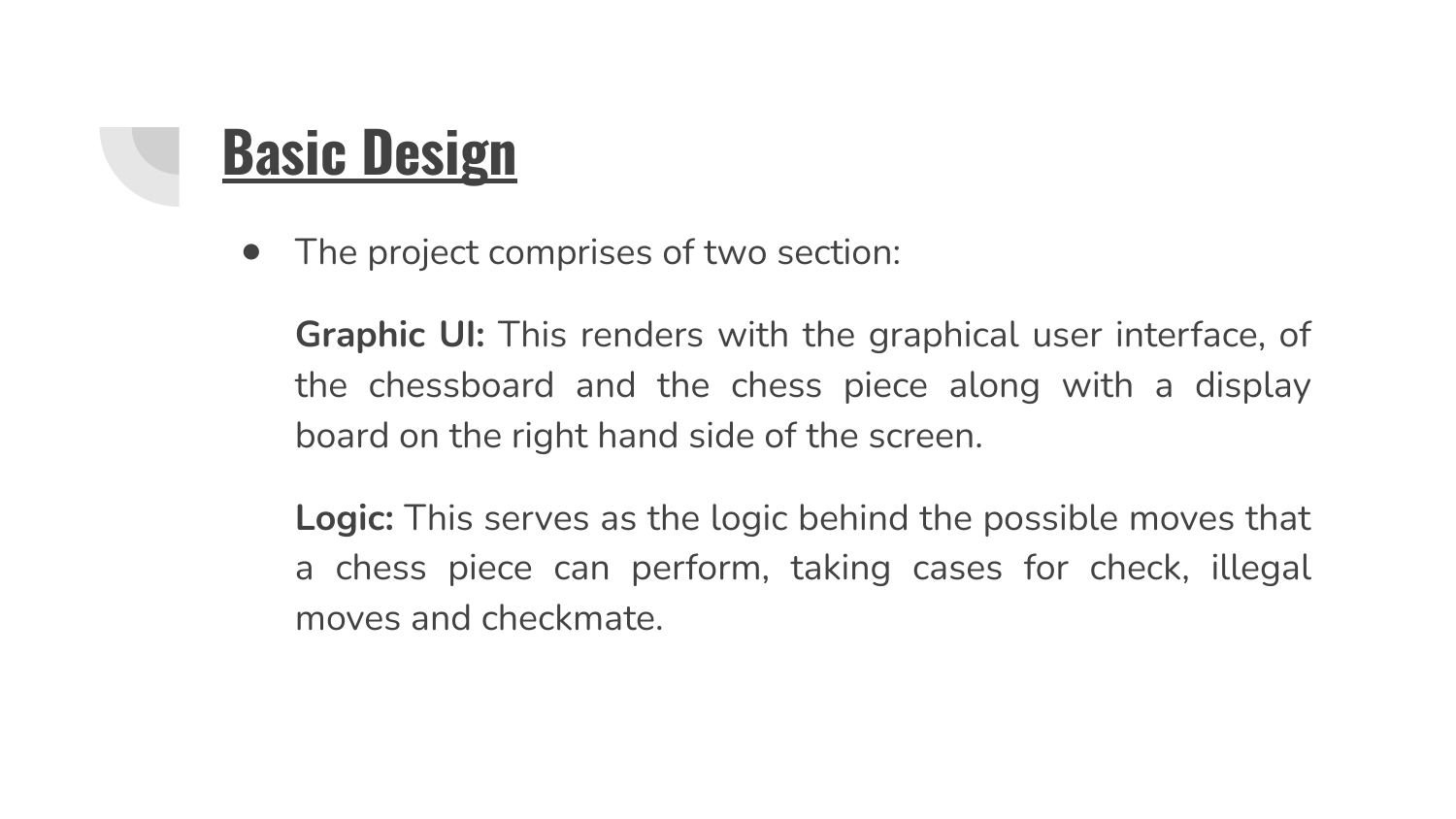

# Basic Design
The project comprises of two section:
Graphic UI: This renders with the graphical user interface, of the chessboard and the chess piece along with a display board on the right hand side of the screen.
Logic: This serves as the logic behind the possible moves that a chess piece can perform, taking cases for check, illegal moves and checkmate.